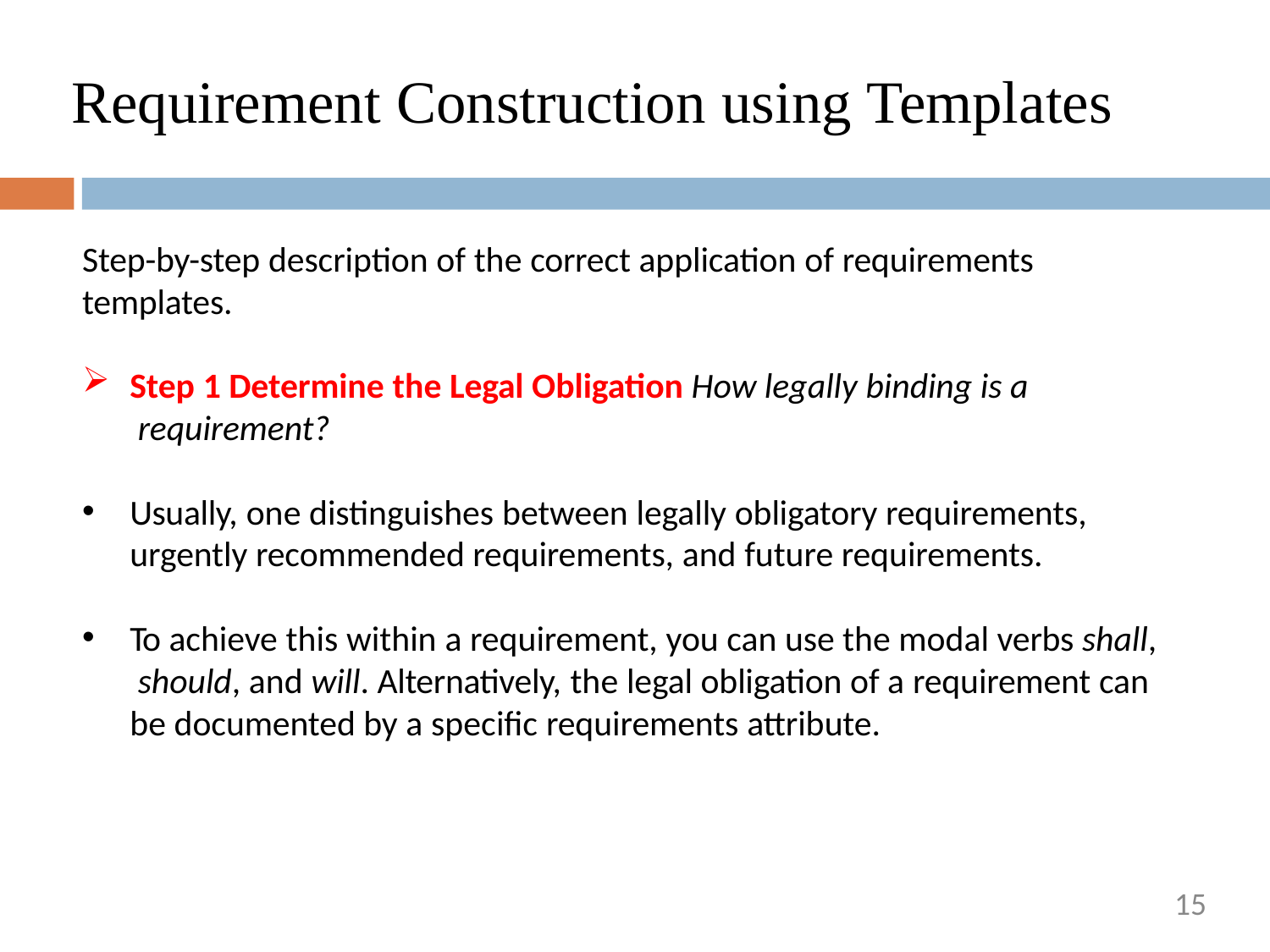

# Requirement Construction using Templates
Step-by-step description of the correct application of requirements
templates.

Step 1 Determine the Legal Obligation How legally binding is a  requirement?

Usually, one distinguishes between legally obligatory requirements,  urgently recommended requirements, and future requirements.

To achieve this within a requirement, you can use the modal verbs shall,  should, and will. Alternatively, the legal obligation of a requirement can  be documented by a specific requirements attribute.
15